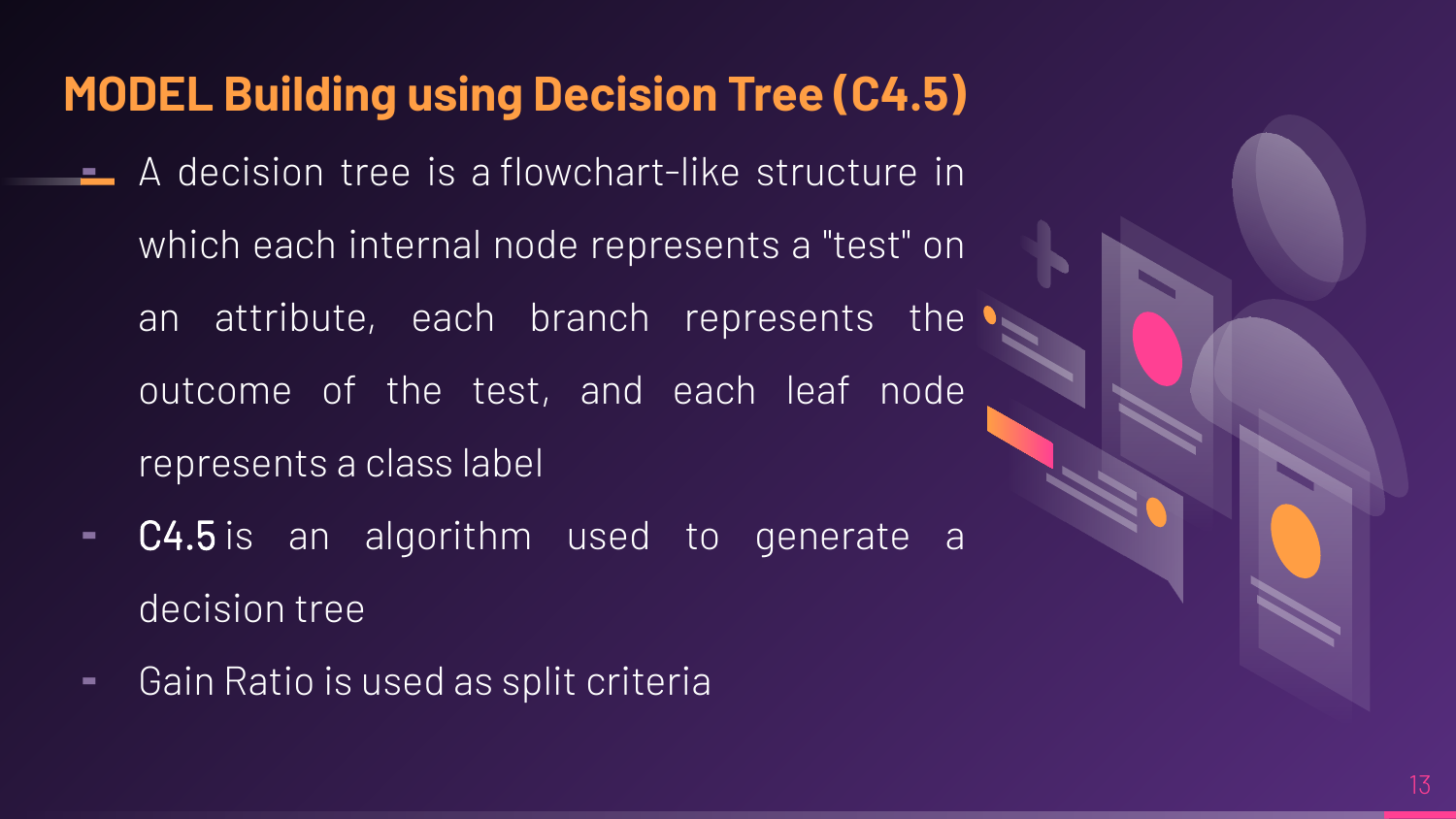

# MODEL Building using Decision Tree (C4.5)

A decision tree is a flowchart-like structure in which each internal node represents a "test" on an attribute, each branch represents the outcome of the test, and each leaf node represents a class label
C4.5 is an algorithm used to generate a decision tree
Gain Ratio is used as split criteria
13